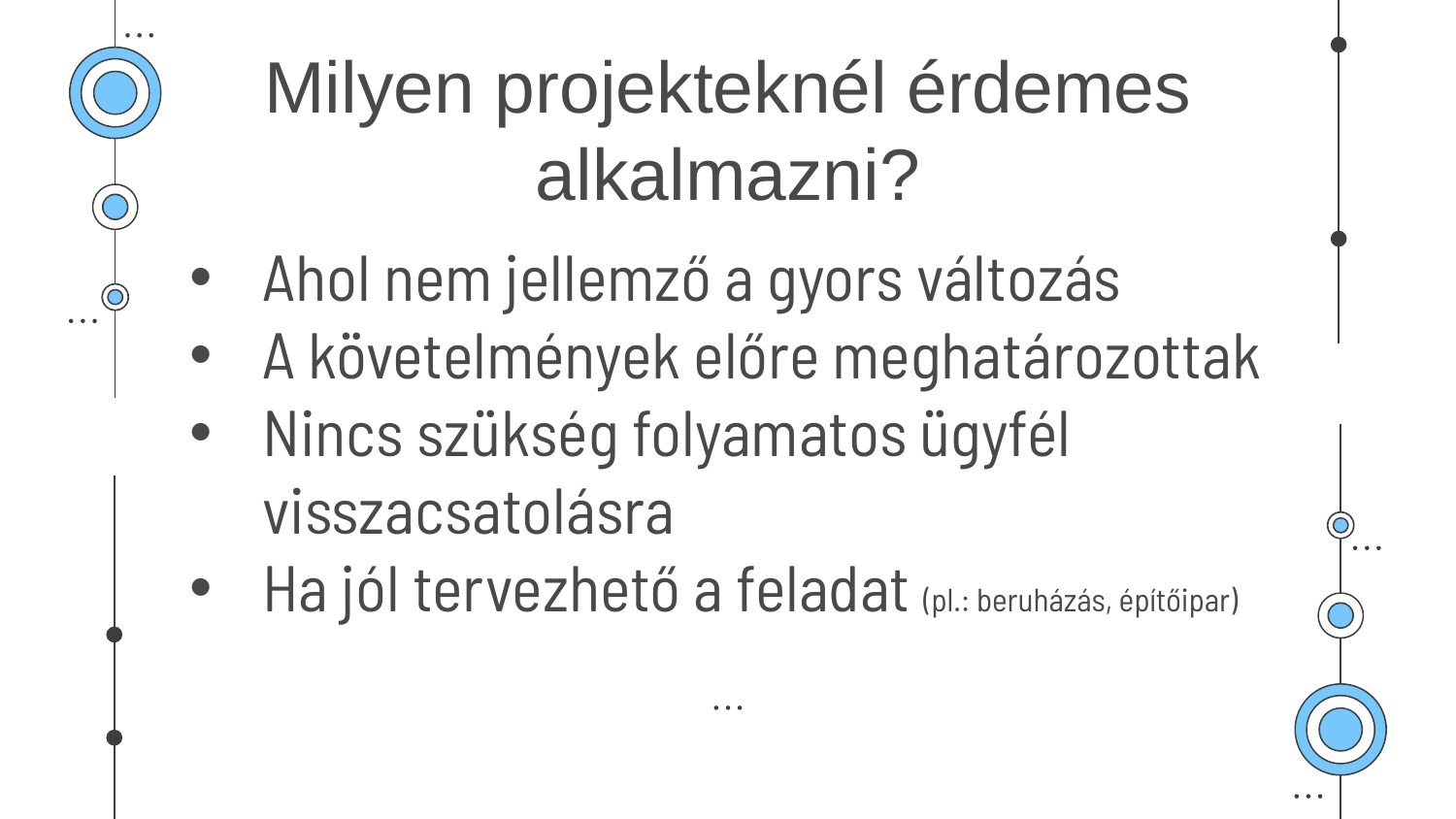

# Milyen projekteknél érdemes alkalmazni?
Ahol nem jellemző a gyors változás
A követelmények előre meghatározottak
Nincs szükség folyamatos ügyfél visszacsatolásra
Ha jól tervezhető a feladat (pl.: beruházás, építőipar)